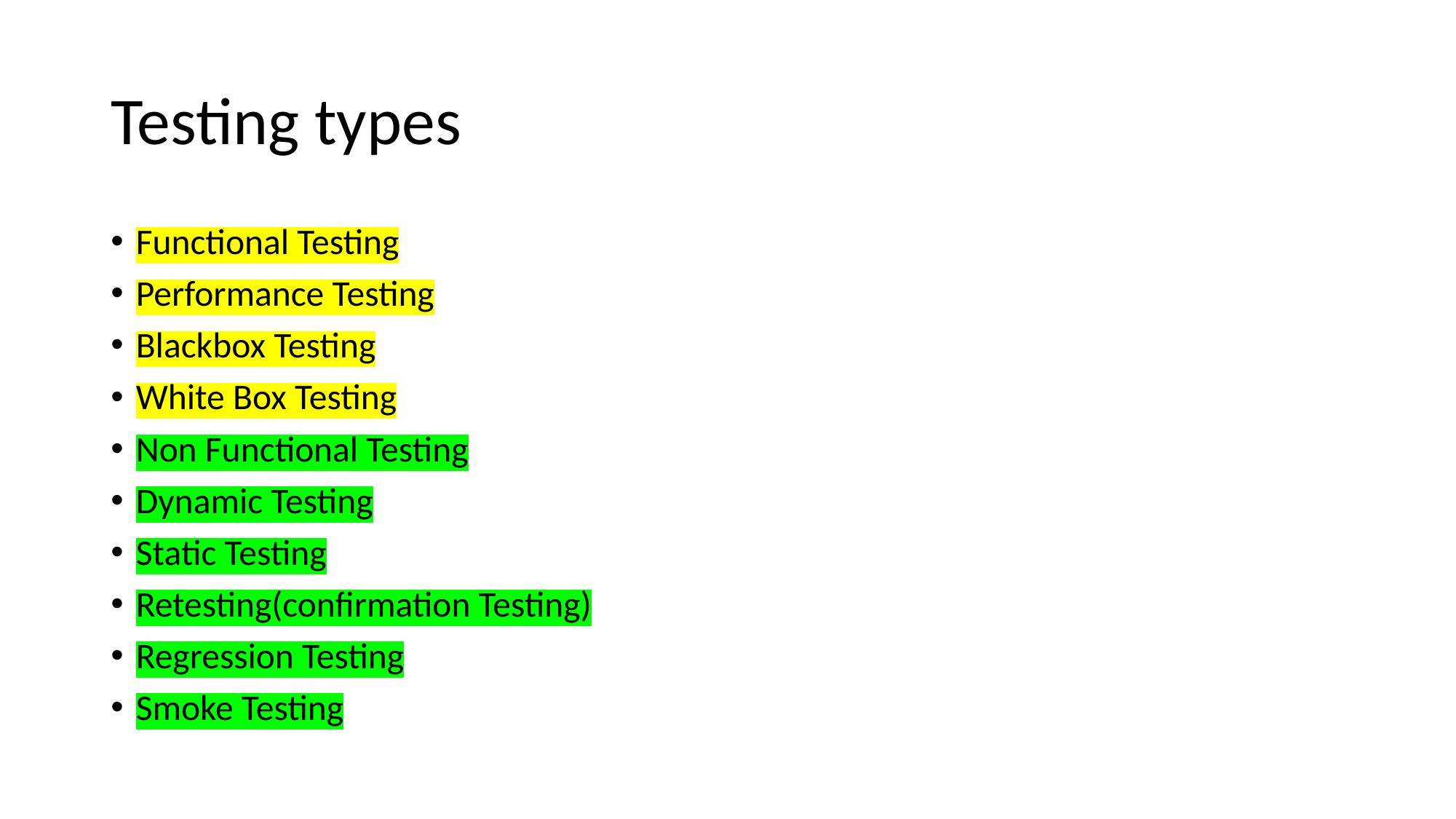

# Testing types
Functional Testing
Performance Testing
Blackbox Testing
White Box Testing
Non Functional Testing
Dynamic Testing
Static Testing
Retesting(confirmation Testing)
Regression Testing
Smoke Testing